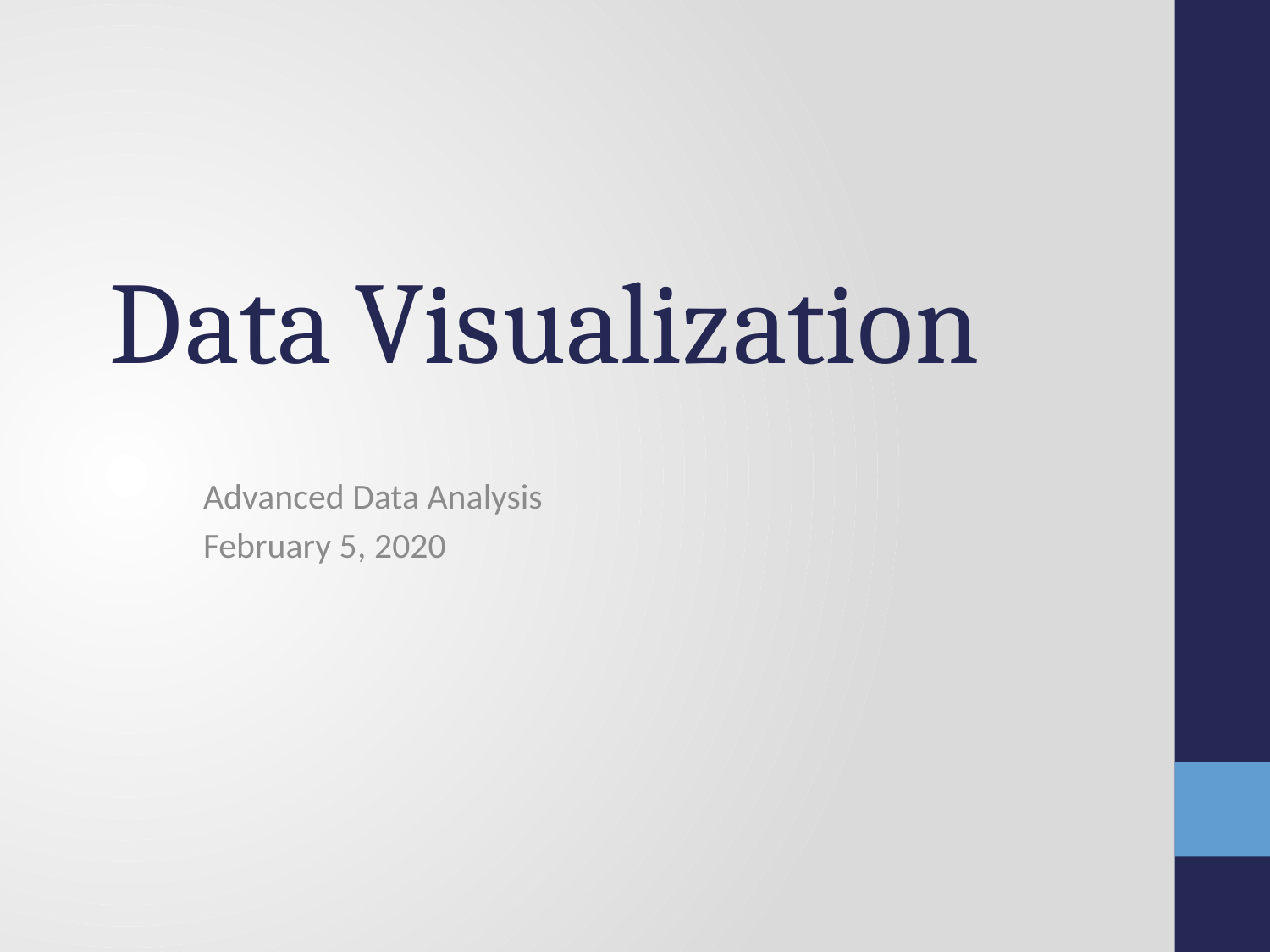

# Data Visualization
Advanced Data Analysis
February 5, 2020